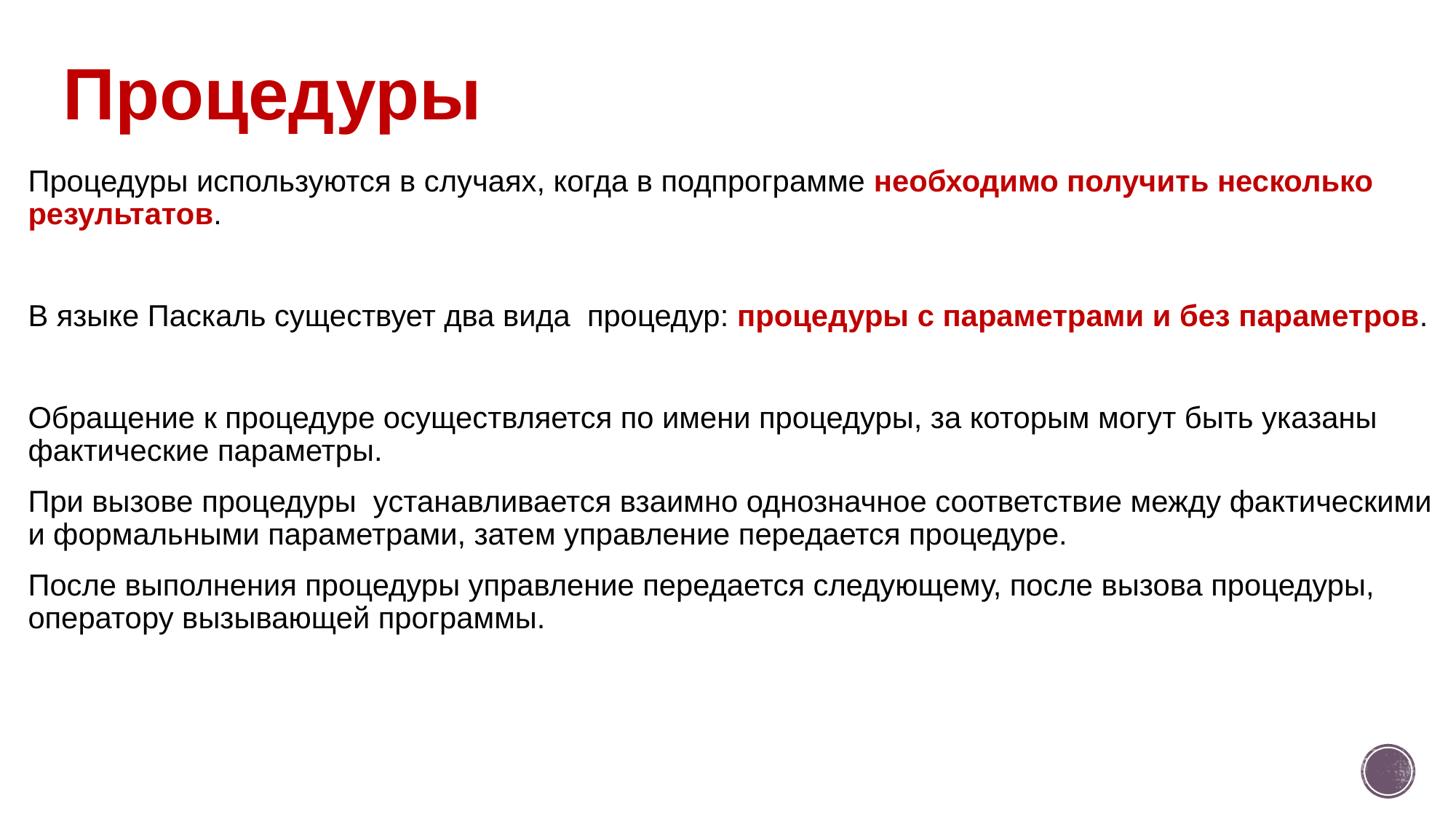

# Процедуры
Процедуры используются в случаях, когда в подпрограмме необходимо получить несколько результатов.

В языке Паскаль существует два вида  процедур: процедуры с параметрами и без параметров.

Обращение к процедуре осуществляется по имени процедуры, за которым могут быть указаны фактические параметры.
При вызове процедуры  устанавливается взаимно однозначное соответствие между фактическими и формальными параметрами, затем управление передается процедуре.
После выполнения процедуры управление передается следующему, после вызова процедуры, оператору вызывающей программы.